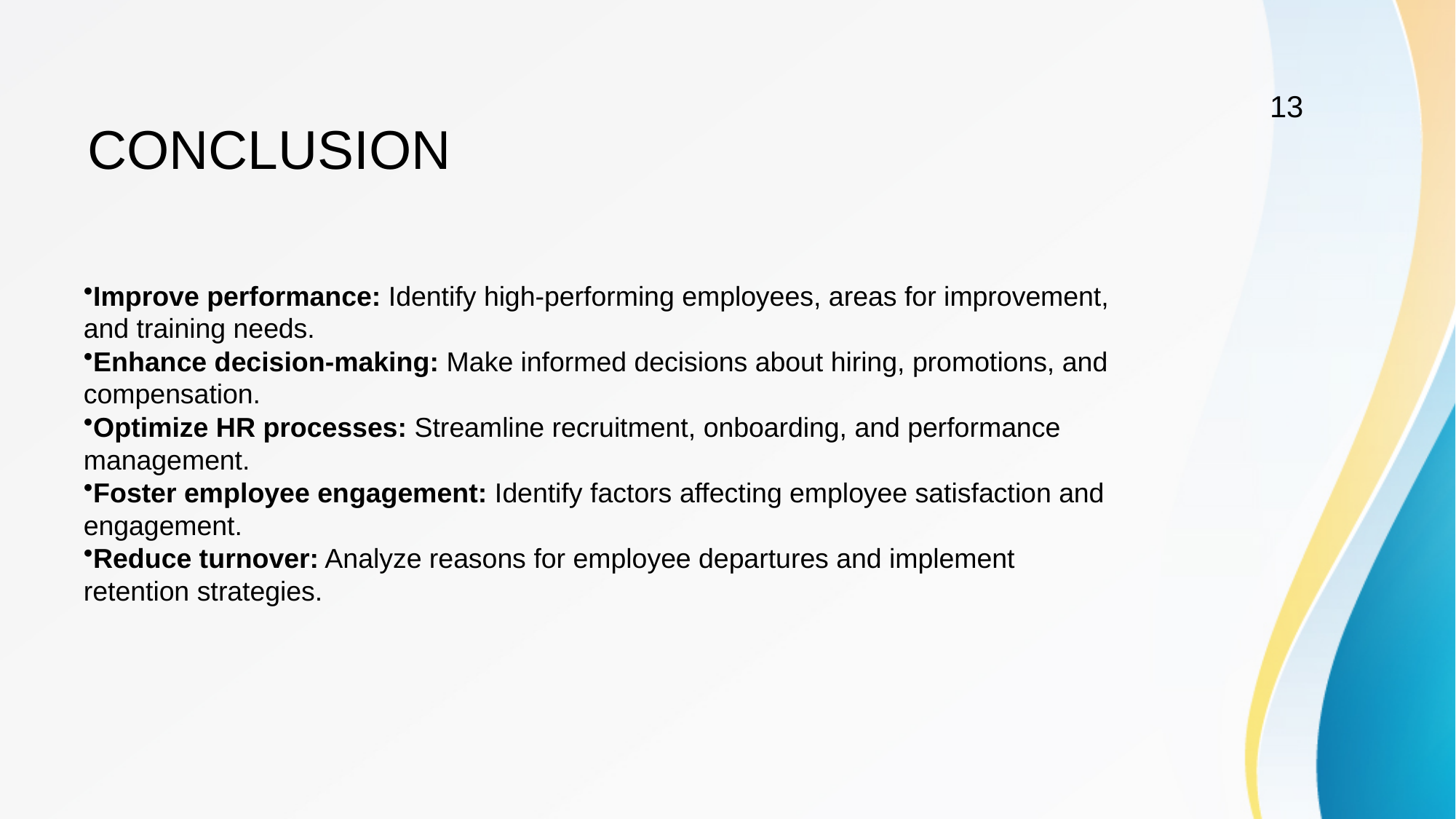

# CONCLUSION
13
Improve performance: Identify high-performing employees, areas for improvement, and training needs.
Enhance decision-making: Make informed decisions about hiring, promotions, and compensation.
Optimize HR processes: Streamline recruitment, onboarding, and performance management.
Foster employee engagement: Identify factors affecting employee satisfaction and engagement.
Reduce turnover: Analyze reasons for employee departures and implement retention strategies.